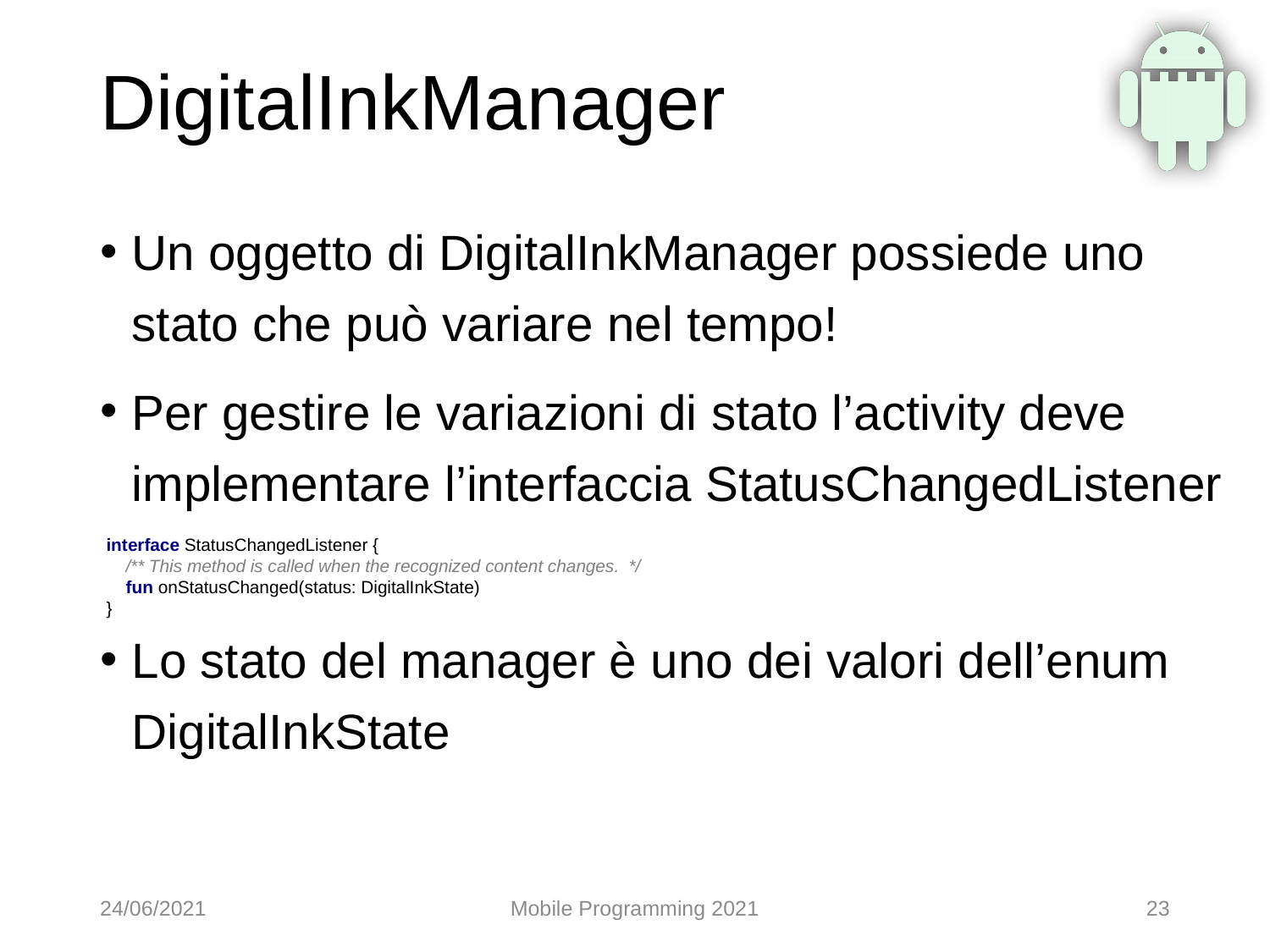

# DigitalInkManager
Un oggetto di DigitalInkManager possiede uno stato che può variare nel tempo!
Per gestire le variazioni di stato l’activity deve implementare l’interfaccia StatusChangedListener

Lo stato del manager è uno dei valori dell’enum DigitalInkState

interface StatusChangedListener {
    /** This method is called when the recognized content changes.  */
    fun onStatusChanged(status: DigitalInkState)
}
24/06/2021
Mobile Programming 2021
23